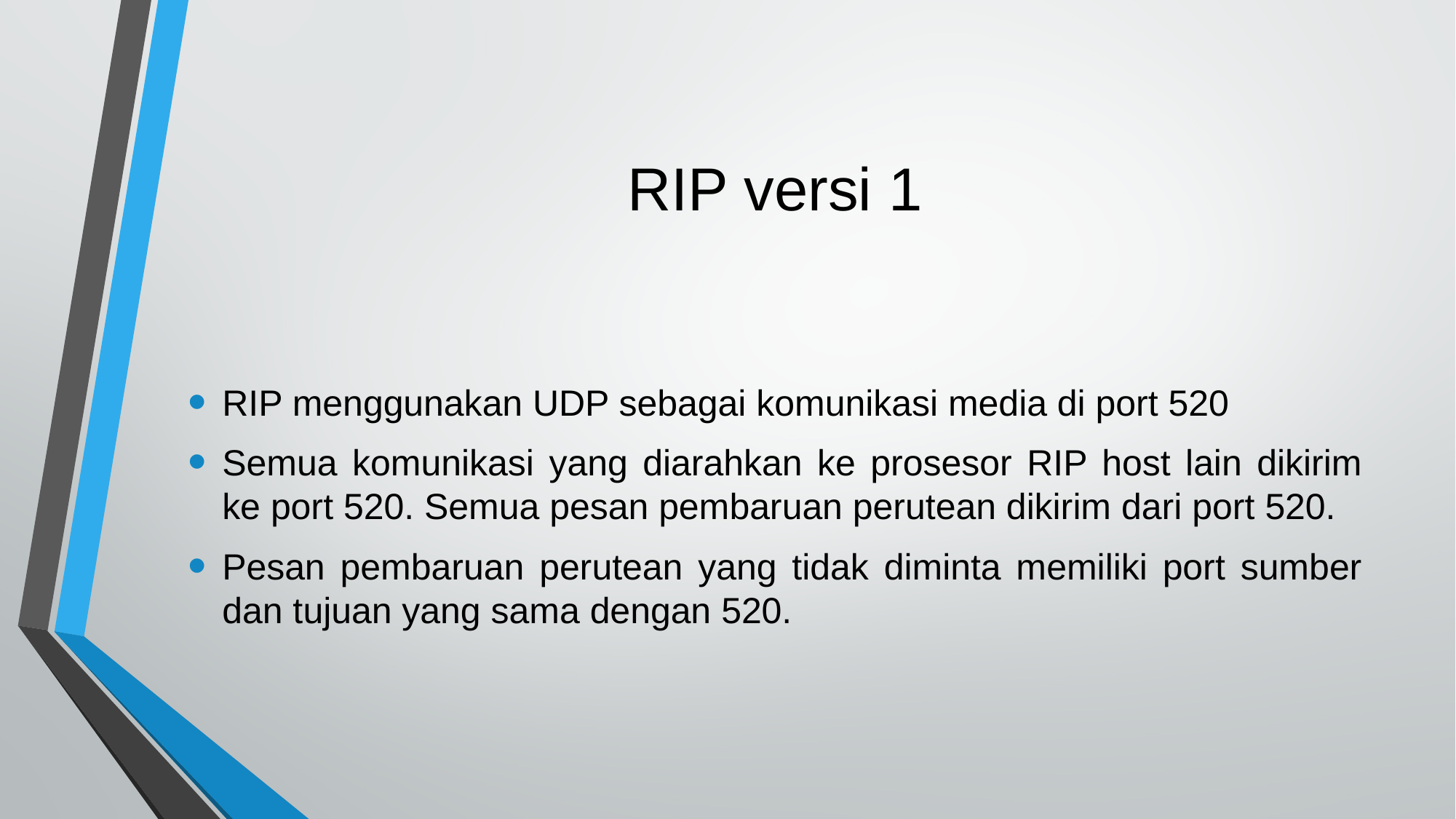

# RIP versi 1
RIP menggunakan UDP sebagai komunikasi media di port 520
Semua komunikasi yang diarahkan ke prosesor RIP host lain dikirim ke port 520. Semua pesan pembaruan perutean dikirim dari port 520.
Pesan pembaruan perutean yang tidak diminta memiliki port sumber dan tujuan yang sama dengan 520.